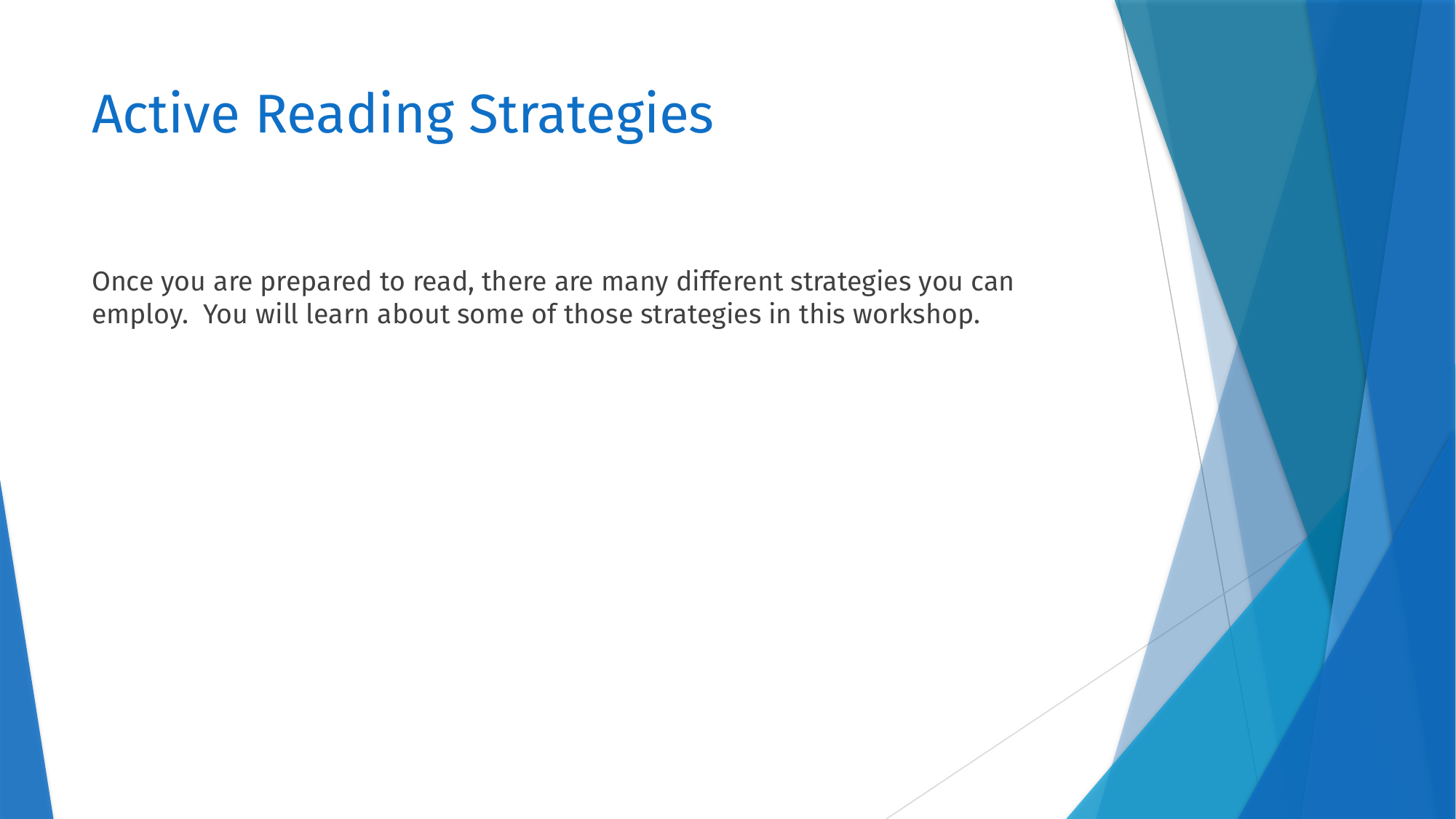

# Active Reading Strategies
Once you are prepared to read, there are many different strategies you can employ.  You will learn about some of those strategies in this workshop.